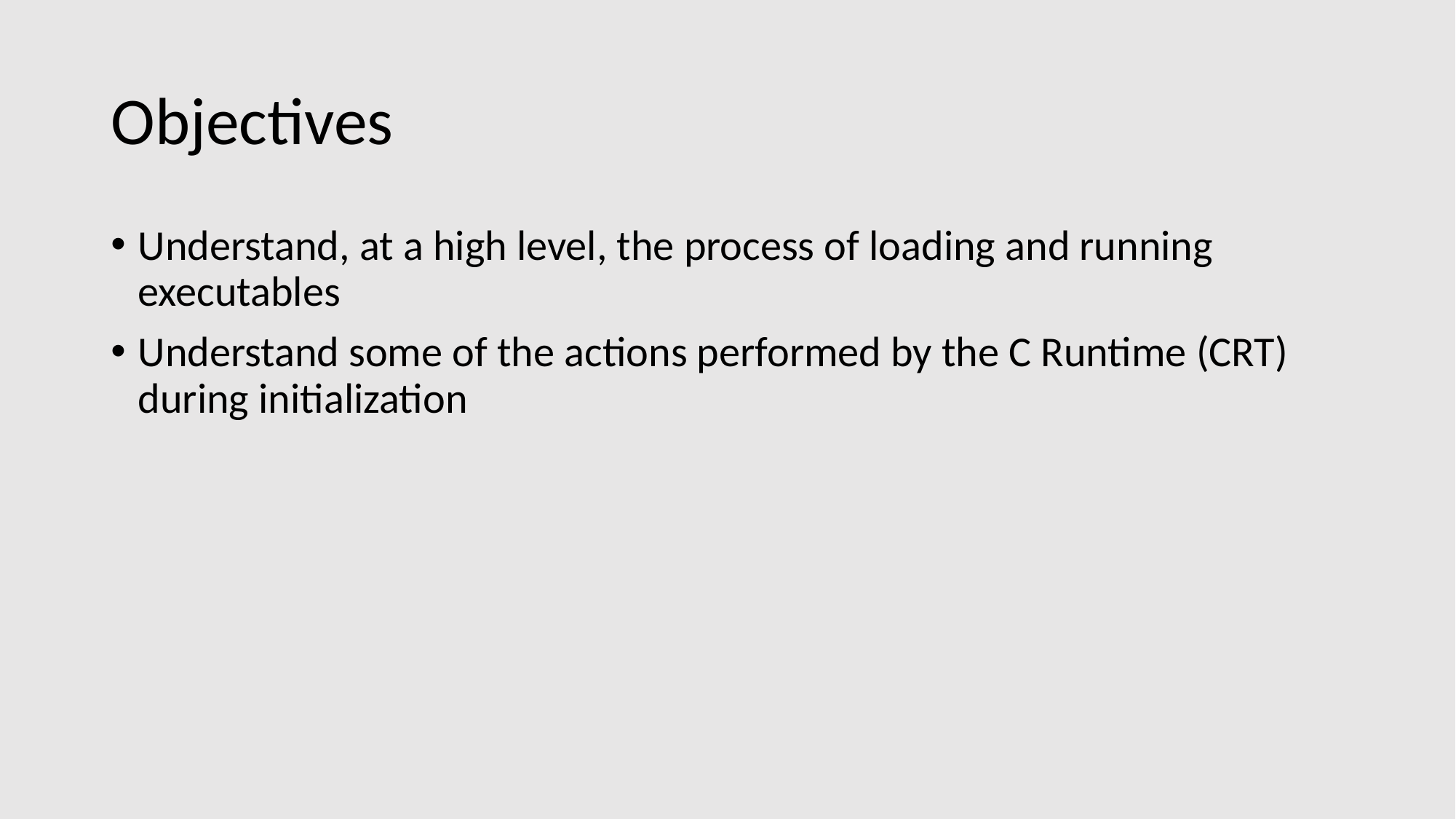

# Objectives
Understand, at a high level, the process of loading and running executables
Understand some of the actions performed by the C Runtime (CRT) during initialization